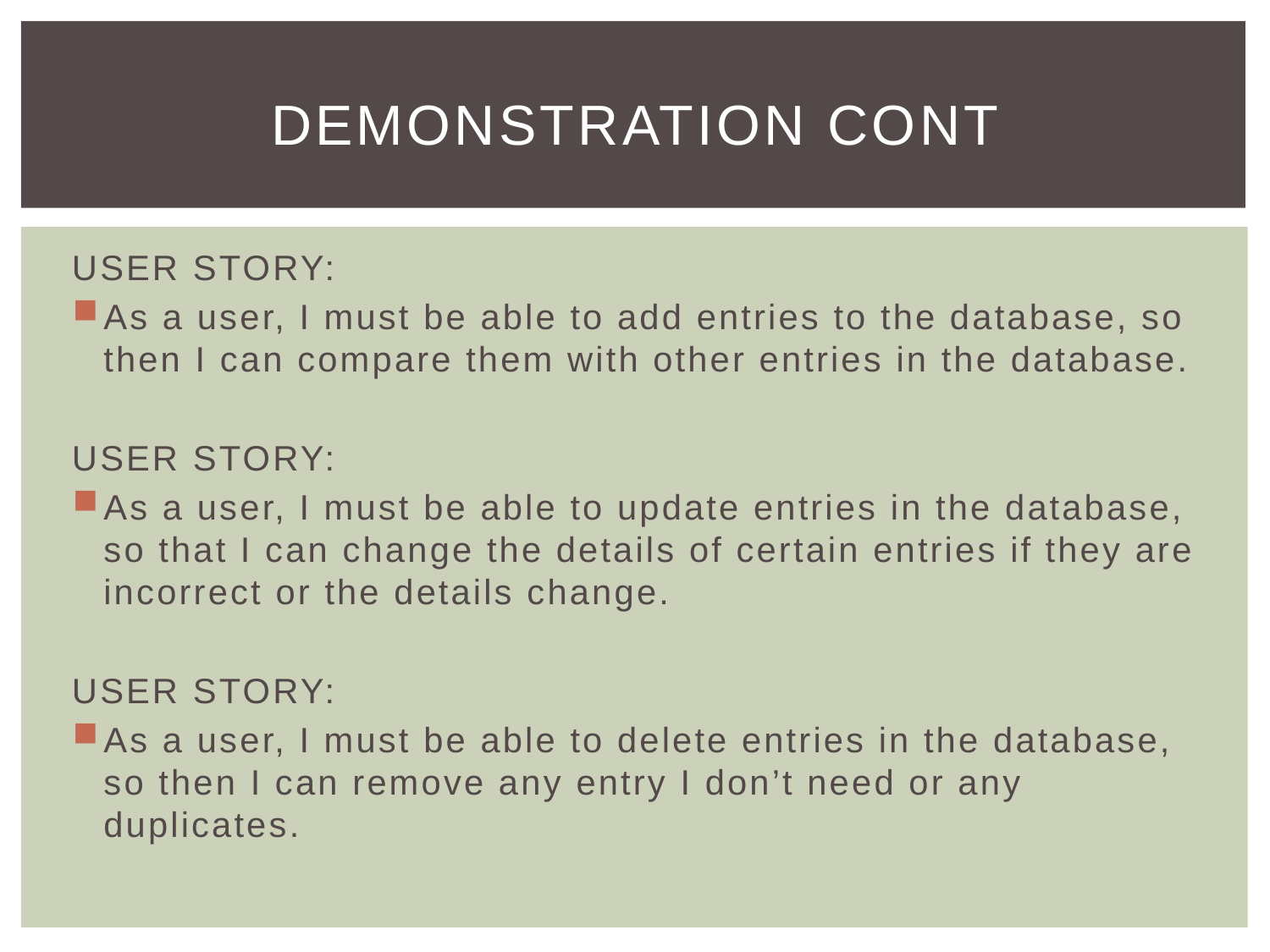

# Demonstration cont
USER STORY:
As a user, I must be able to add entries to the database, so then I can compare them with other entries in the database.

USER STORY:
As a user, I must be able to update entries in the database, so that I can change the details of certain entries if they are incorrect or the details change.

USER STORY:
As a user, I must be able to delete entries in the database, so then I can remove any entry I don’t need or any duplicates.